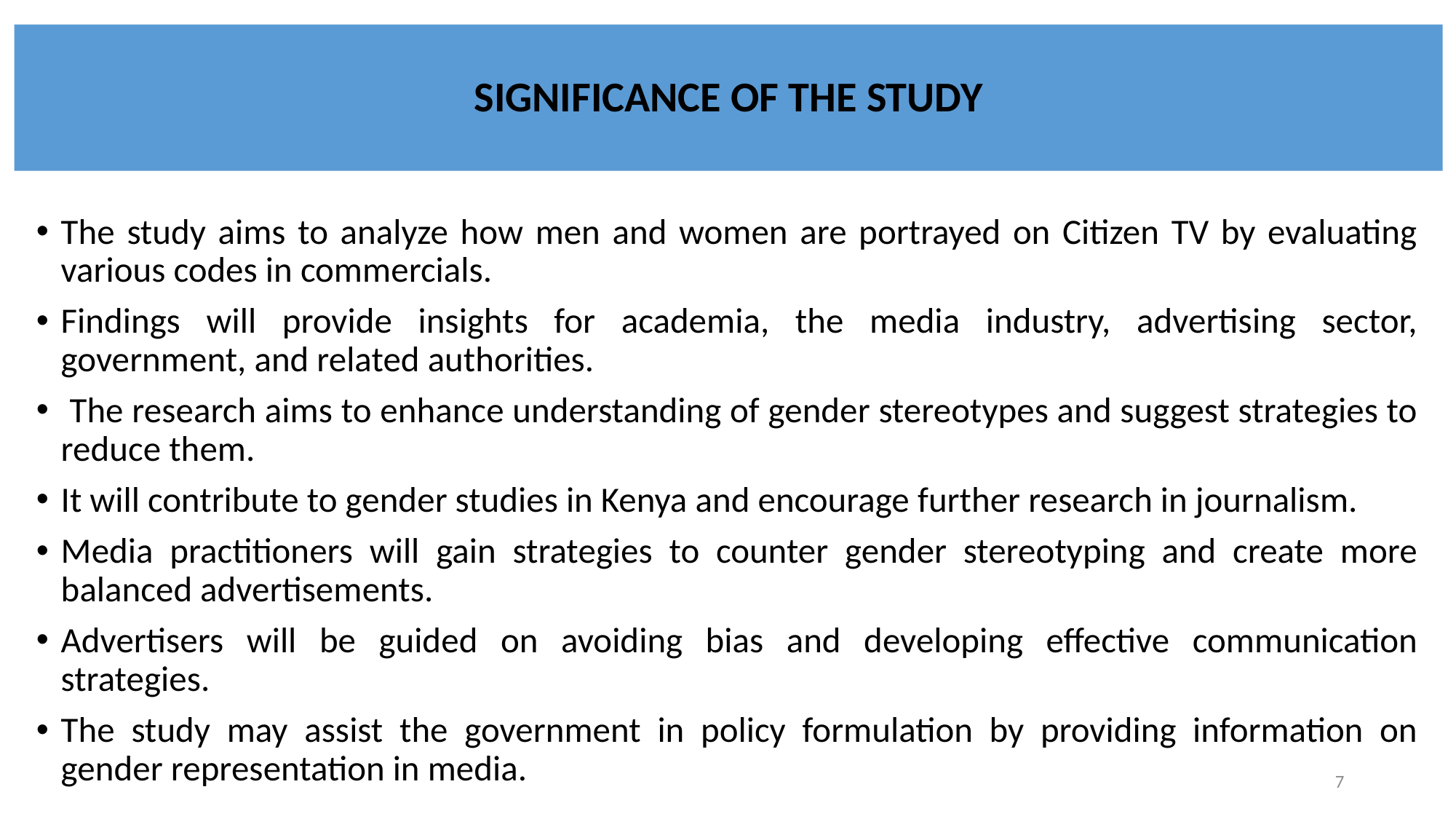

# SIGNIFICANCE OF THE STUDY
The study aims to analyze how men and women are portrayed on Citizen TV by evaluating various codes in commercials.
Findings will provide insights for academia, the media industry, advertising sector, government, and related authorities.
 The research aims to enhance understanding of gender stereotypes and suggest strategies to reduce them.
It will contribute to gender studies in Kenya and encourage further research in journalism.
Media practitioners will gain strategies to counter gender stereotyping and create more balanced advertisements.
Advertisers will be guided on avoiding bias and developing effective communication strategies.
The study may assist the government in policy formulation by providing information on gender representation in media.
7